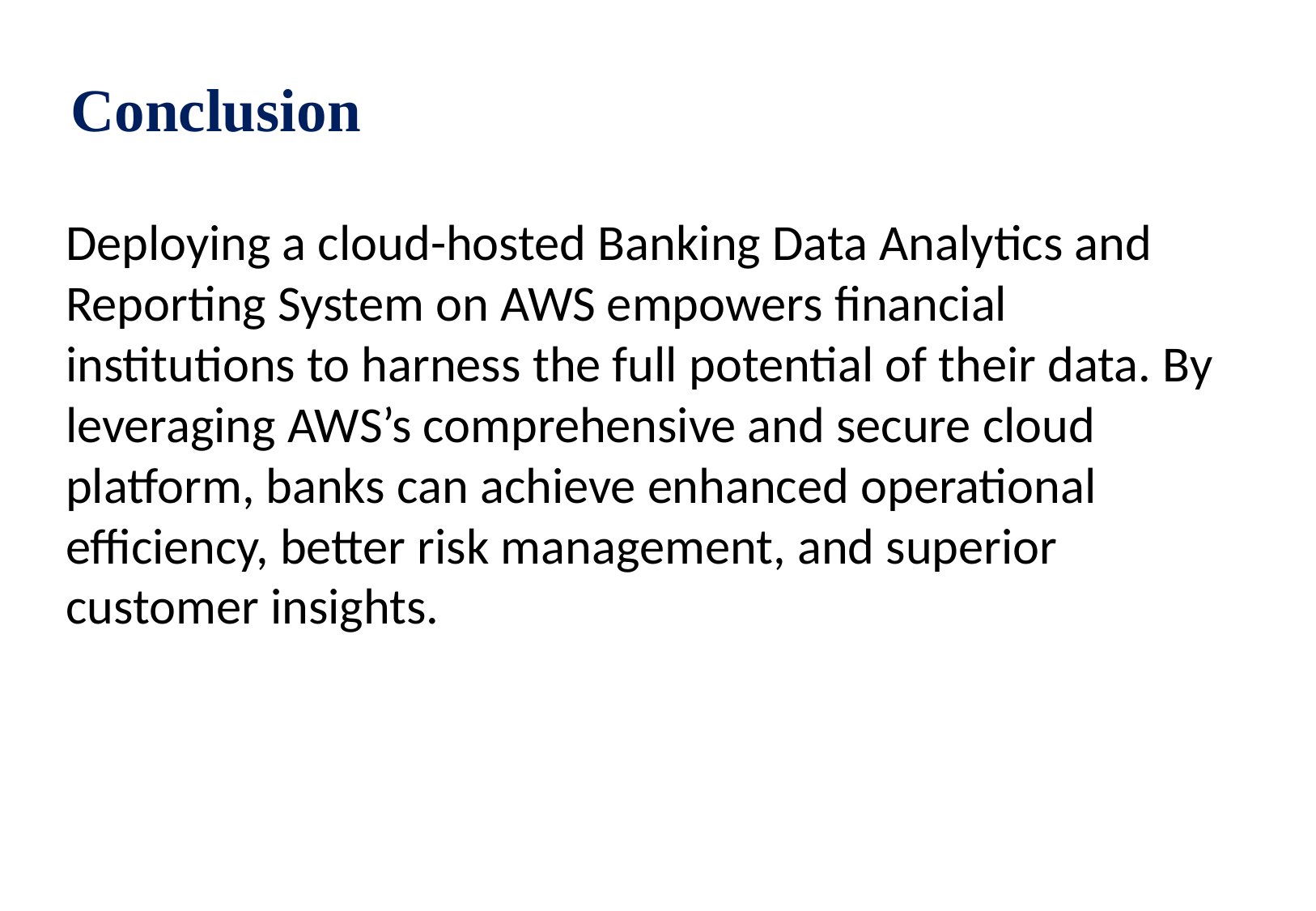

# Conclusion
Deploying a cloud-hosted Banking Data Analytics and Reporting System on AWS empowers financial institutions to harness the full potential of their data. By leveraging AWS’s comprehensive and secure cloud platform, banks can achieve enhanced operational efficiency, better risk management, and superior customer insights.